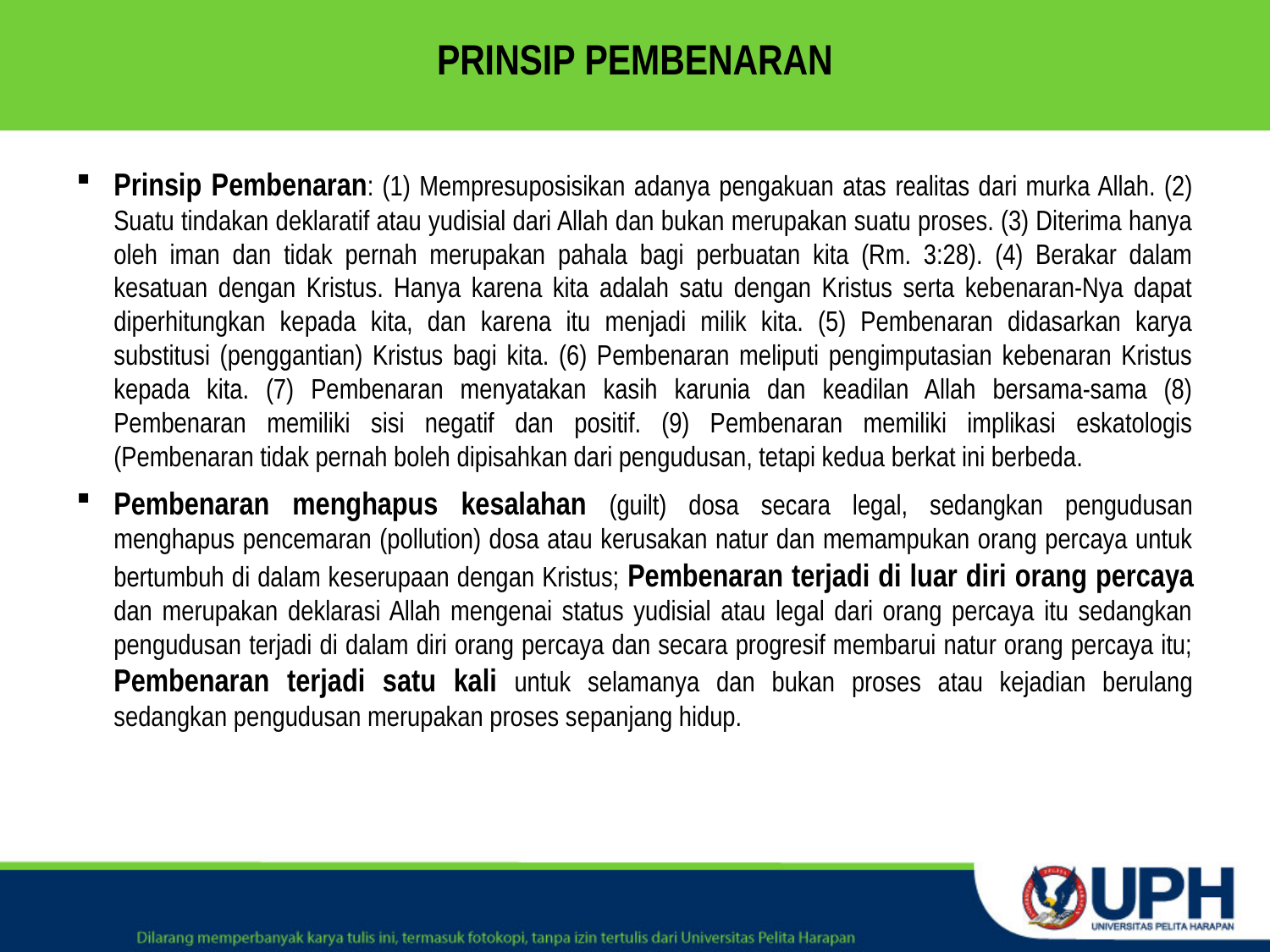

# PRINSIP PEMBENARAN
Prinsip Pembenaran: (1) Mempresuposisikan adanya pengakuan atas realitas dari murka Allah. (2) Suatu tindakan deklaratif atau yudisial dari Allah dan bukan merupakan suatu proses. (3) Diterima hanya oleh iman dan tidak pernah merupakan pahala bagi perbuatan kita (Rm. 3:28). (4) Berakar dalam kesatuan dengan Kristus. Hanya karena kita adalah satu dengan Kristus serta kebenaran-Nya dapat diperhitungkan kepada kita, dan karena itu menjadi milik kita. (5) Pembenaran didasarkan karya substitusi (penggantian) Kristus bagi kita. (6) Pembenaran meliputi pengimputasian kebenaran Kristus kepada kita. (7) Pembenaran menyatakan kasih karunia dan keadilan Allah bersama-sama (8) Pembenaran memiliki sisi negatif dan positif. (9) Pembenaran memiliki implikasi eskatologis (Pembenaran tidak pernah boleh dipisahkan dari pengudusan, tetapi kedua berkat ini berbeda.
Pembenaran menghapus kesalahan (guilt) dosa secara legal, sedangkan pengudusan menghapus pencemaran (pollution) dosa atau kerusakan natur dan memampukan orang percaya untuk bertumbuh di dalam keserupaan dengan Kristus; Pembenaran terjadi di luar diri orang percaya dan merupakan deklarasi Allah mengenai status yudisial atau legal dari orang percaya itu sedangkan pengudusan terjadi di dalam diri orang percaya dan secara progresif membarui natur orang percaya itu; Pembenaran terjadi satu kali untuk selamanya dan bukan proses atau kejadian berulang sedangkan pengudusan merupakan proses sepanjang hidup.